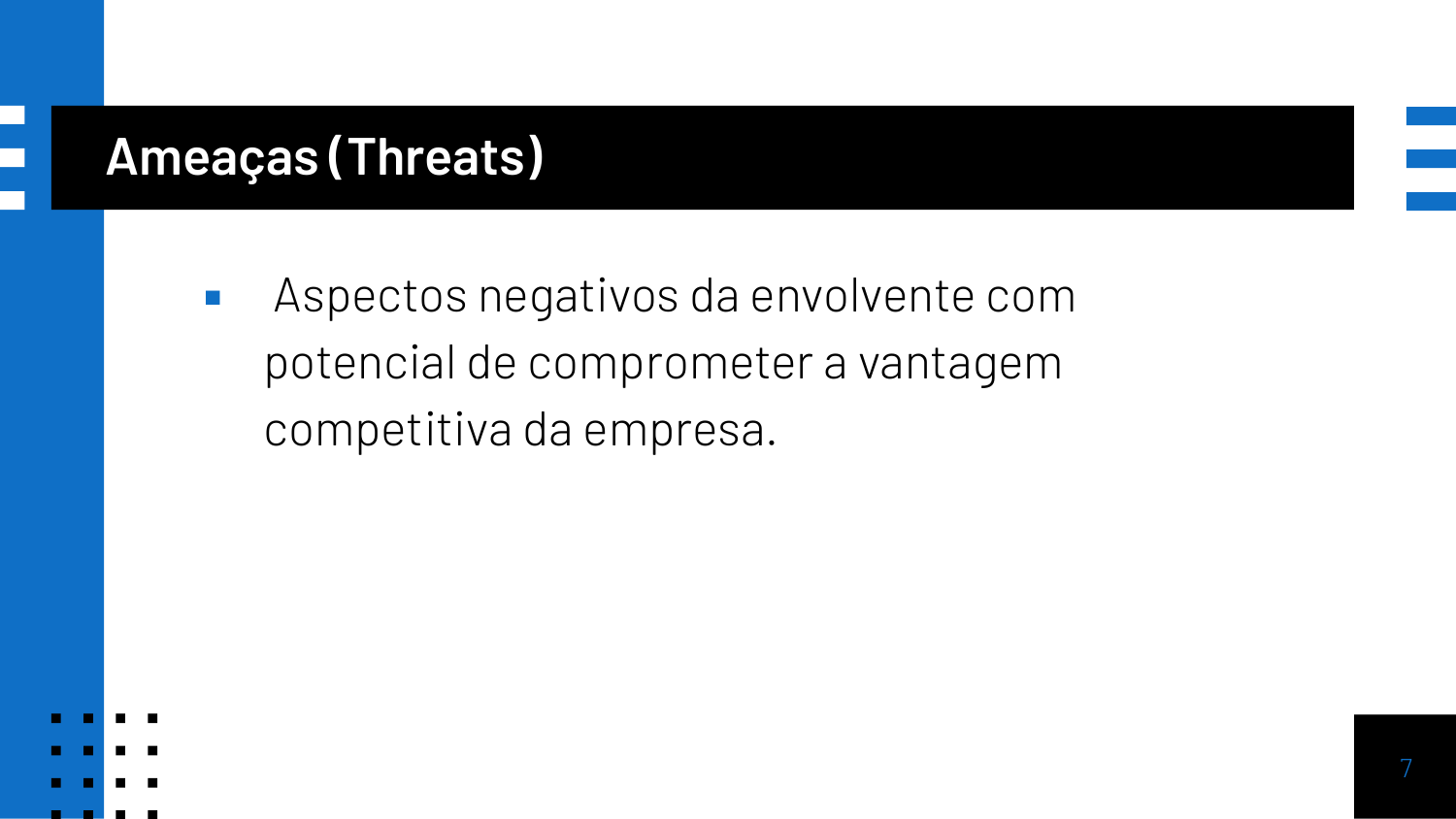

# Ameaças (Threats)
 Aspectos negativos da envolvente com potencial de comprometer a vantagem competitiva da empresa.

7